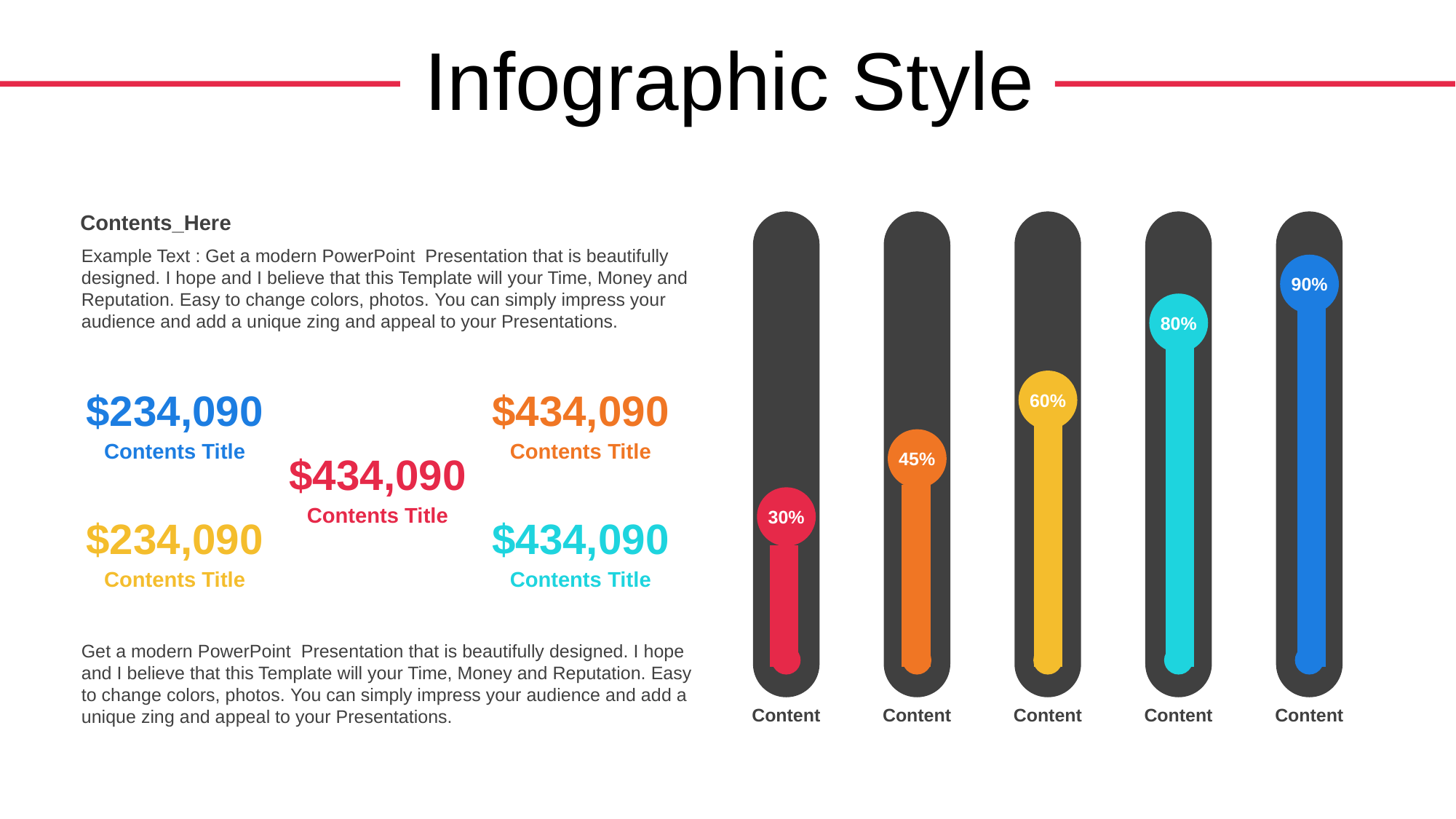

Infographic Style
Contents_Here
Example Text : Get a modern PowerPoint  Presentation that is beautifully designed. I hope and I believe that this Template will your Time, Money and Reputation. Easy to change colors, photos. You can simply impress your audience and add a unique zing and appeal to your Presentations.

### Chart

| Category | Series 1 |
|---|---|
| Category 1 | 30.0 |
| Category 2 | 45.0 |
| Category 3 | 60.0 |
| Category 4 | 80.0 |
90%

80%

$234,090
Contents Title
$434,090
Contents Title
60%

45%
$434,090
Contents Title

30%
$234,090
Contents Title
$434,090
Contents Title
Get a modern PowerPoint  Presentation that is beautifully designed. I hope and I believe that this Template will your Time, Money and Reputation. Easy to change colors, photos. You can simply impress your audience and add a unique zing and appeal to your Presentations.

Content
Content
Content
Content
Content